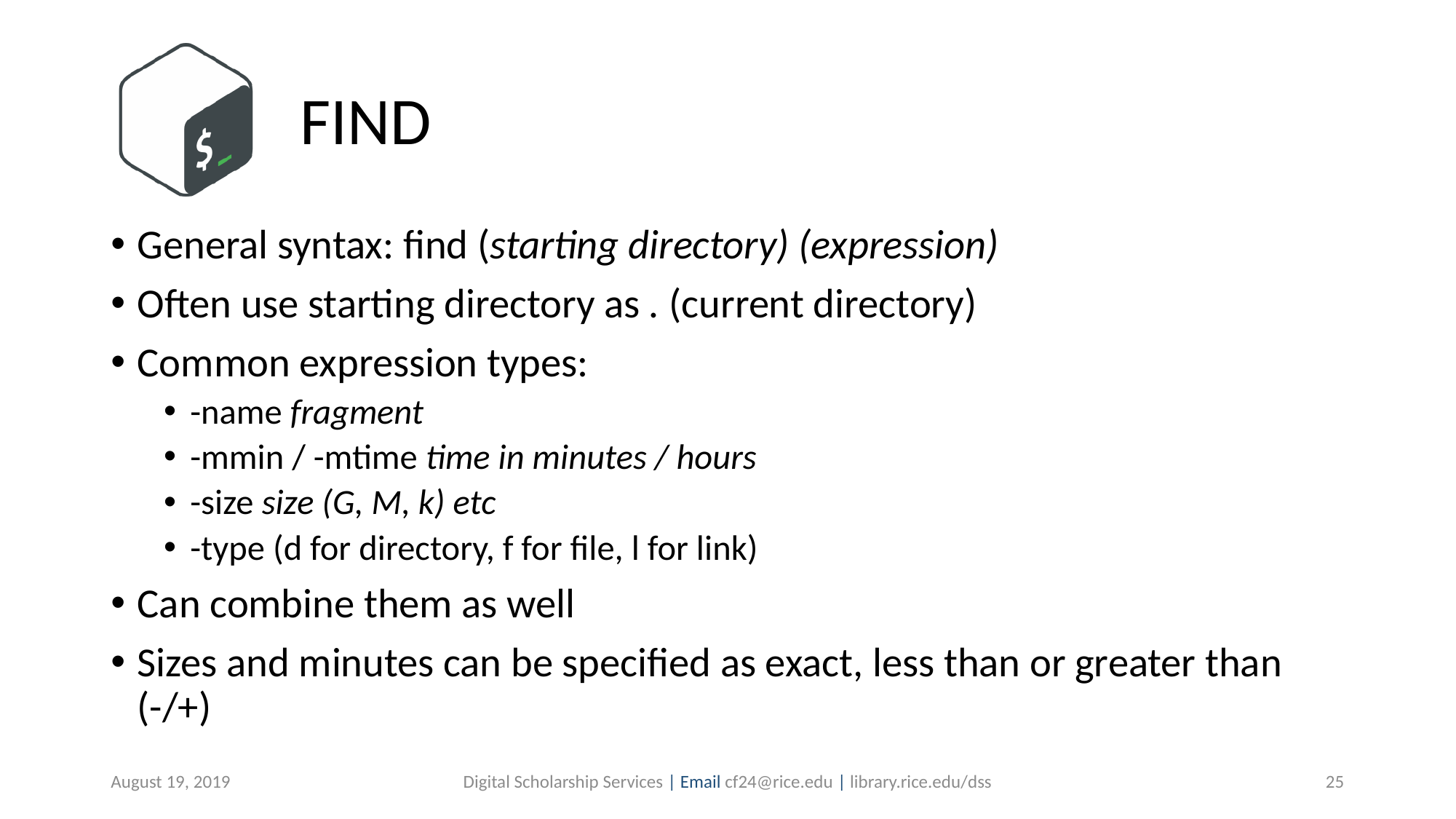

# FIND
General syntax: find (starting directory) (expression)
Often use starting directory as . (current directory)
Common expression types:
-name fragment
-mmin / -mtime time in minutes / hours
-size size (G, M, k) etc
-type (d for directory, f for file, l for link)
Can combine them as well
Sizes and minutes can be specified as exact, less than or greater than (-/+)
August 19, 2019
Digital Scholarship Services | Email cf24@rice.edu | library.rice.edu/dss
25